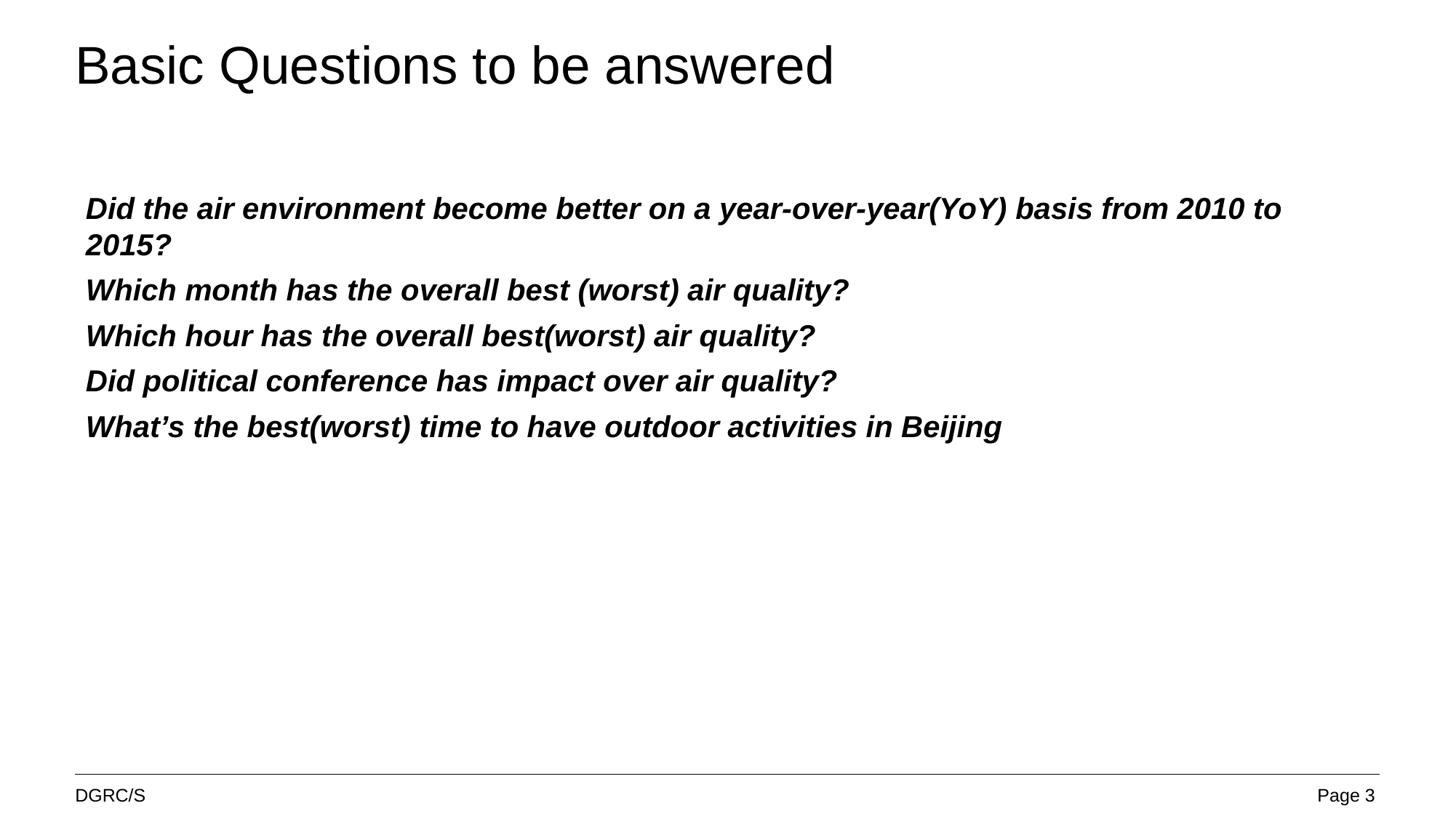

# Basic Questions to be answered
Did the air environment become better on a year-over-year(YoY) basis from 2010 to 2015?
Which month has the overall best (worst) air quality?
Which hour has the overall best(worst) air quality?
Did political conference has impact over air quality?
What’s the best(worst) time to have outdoor activities in Beijing

Page 3